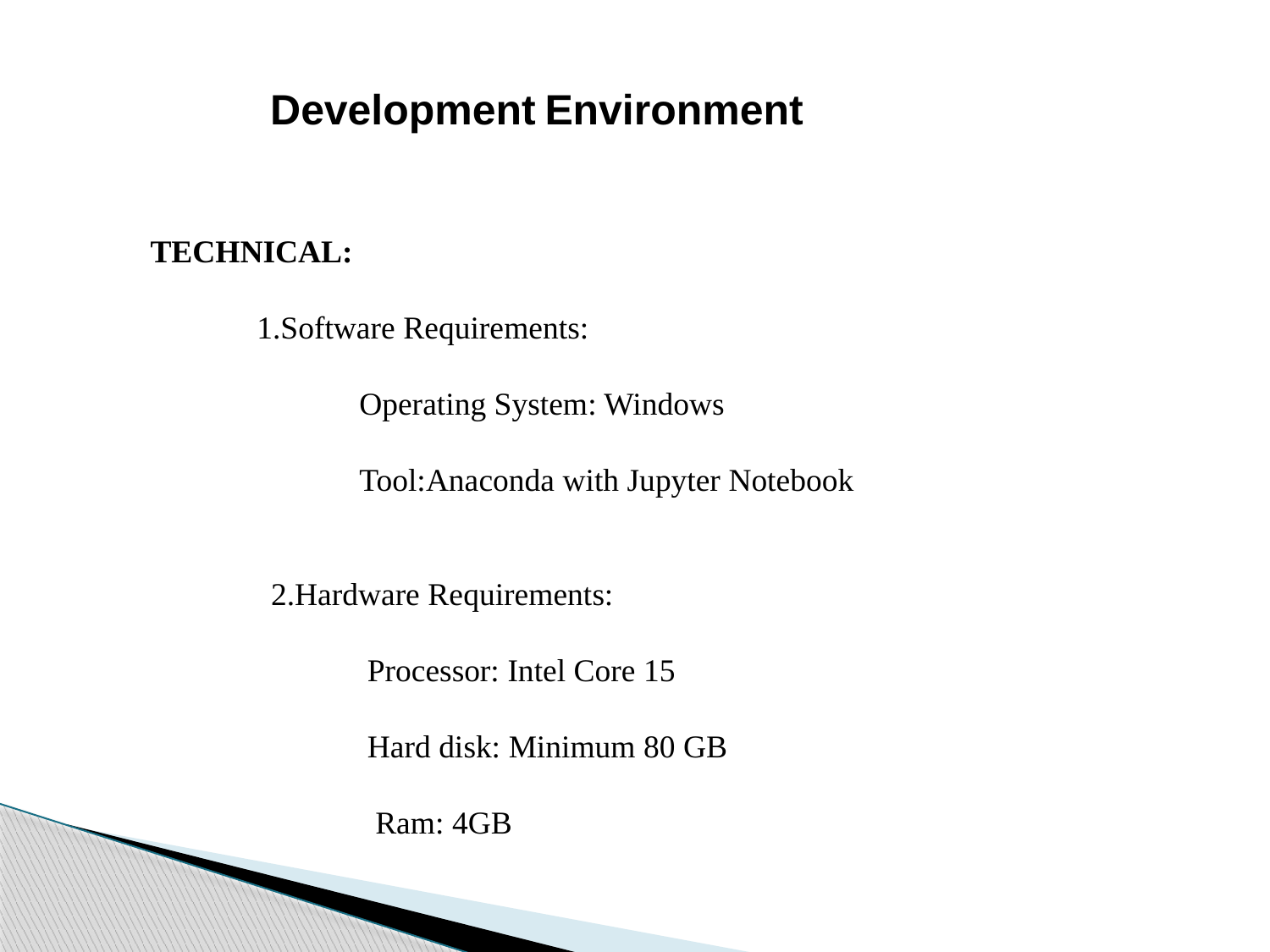

Development Environment
TECHNICAL:

            1.Software Requirements:

                          Operating System: Windows

                          Tool:Anaconda with Jupyter Notebook

               2.Hardware Requirements:

                           Processor: Intel Core 15

                           Hard disk: Minimum 80 GB

                            Ram: 4GB